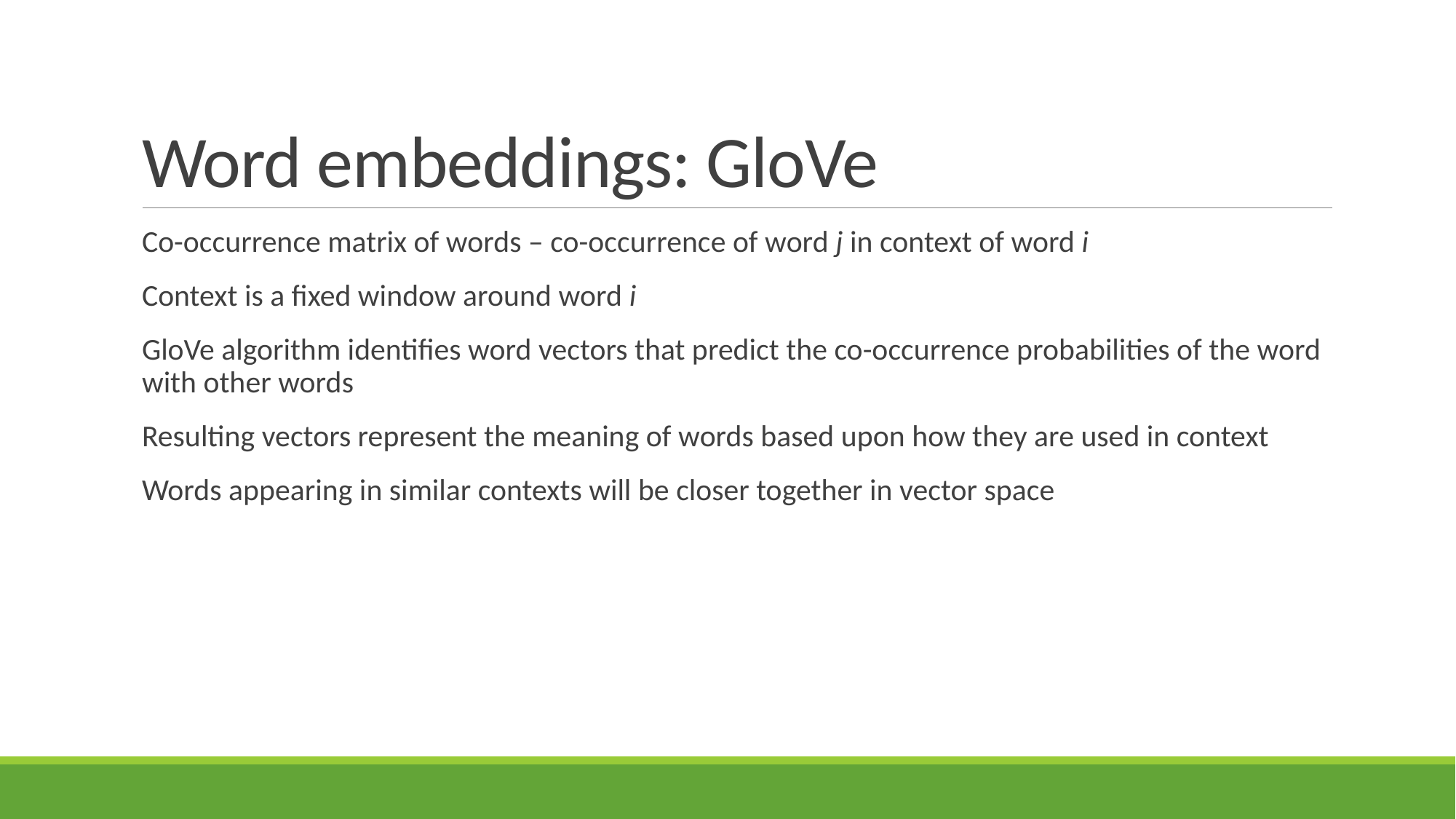

# Word embeddings: GloVe
Co-occurrence matrix of words – co-occurrence of word j in context of word i
Context is a fixed window around word i
GloVe algorithm identifies word vectors that predict the co-occurrence probabilities of the word with other words
Resulting vectors represent the meaning of words based upon how they are used in context
Words appearing in similar contexts will be closer together in vector space